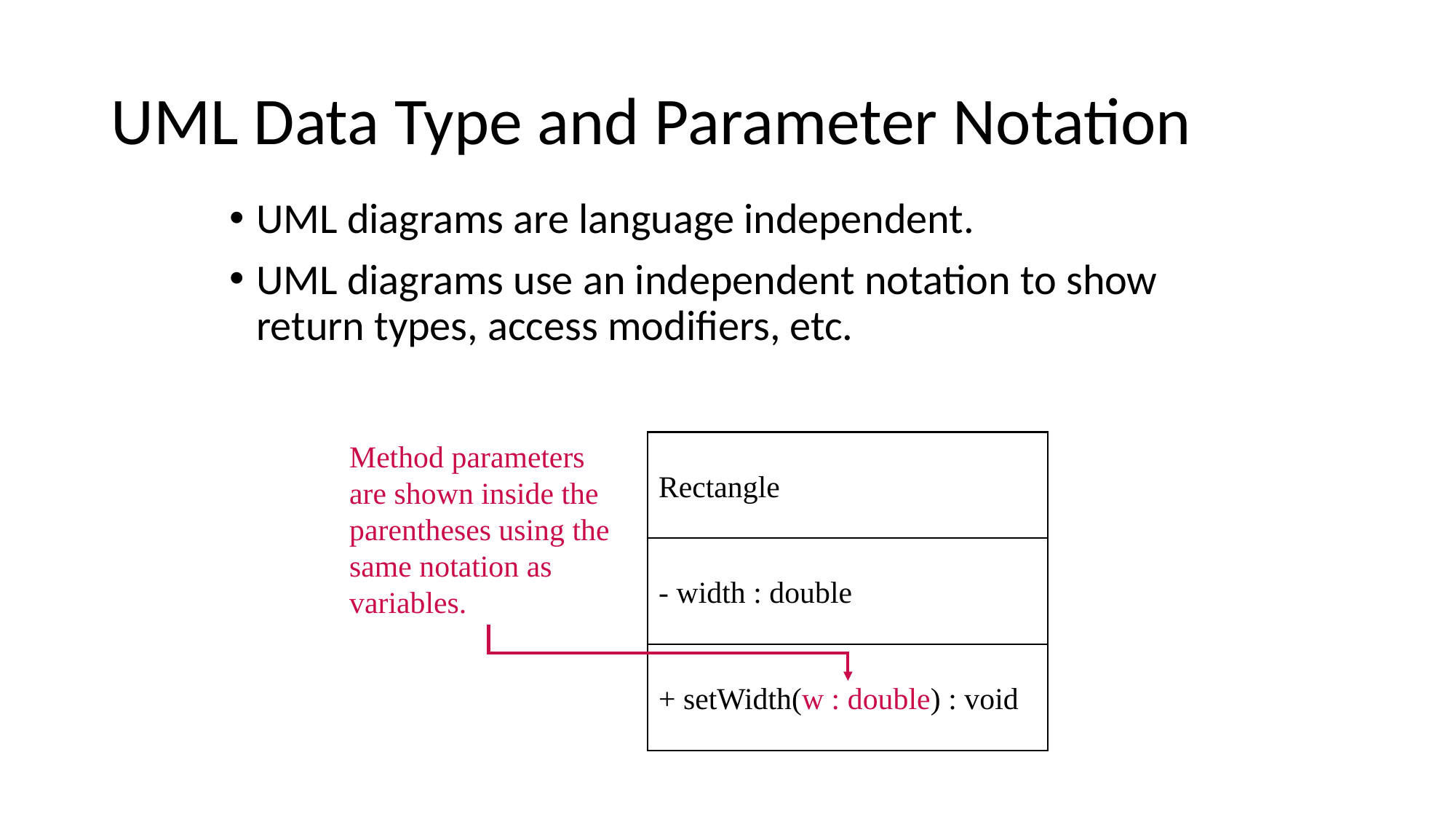

UML Data Type and Parameter Notation
UML diagrams are language independent.
UML diagrams use an independent notation to show return types, access modifiers, etc.
Rectangle
- width : double
+ setWidth(w : double) : void
Method parameters are shown inside the parentheses using the same notation as variables.